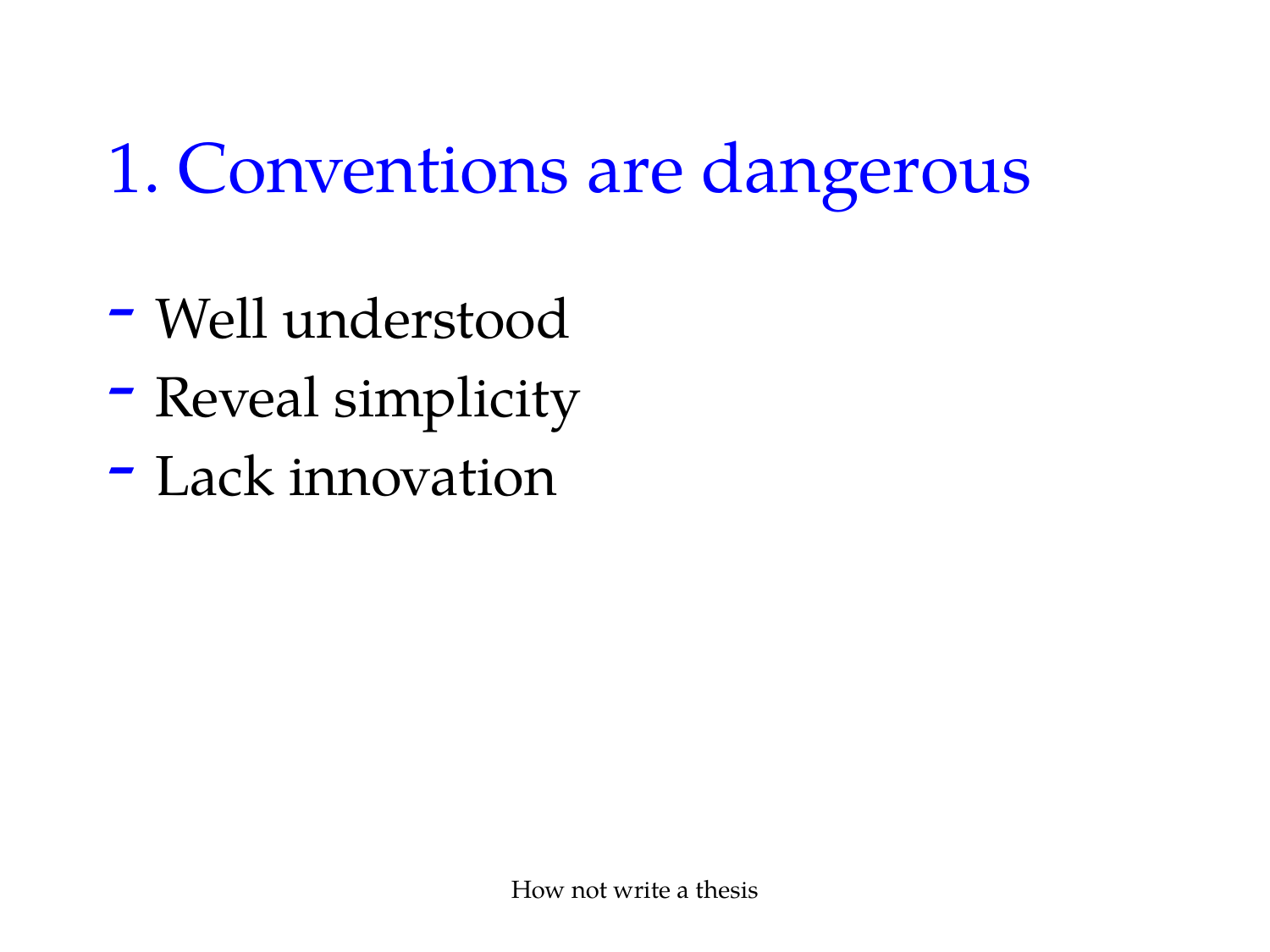

# 1. Conventions are dangerous
Well understood
Reveal simplicity
Lack innovation

How not write a thesis